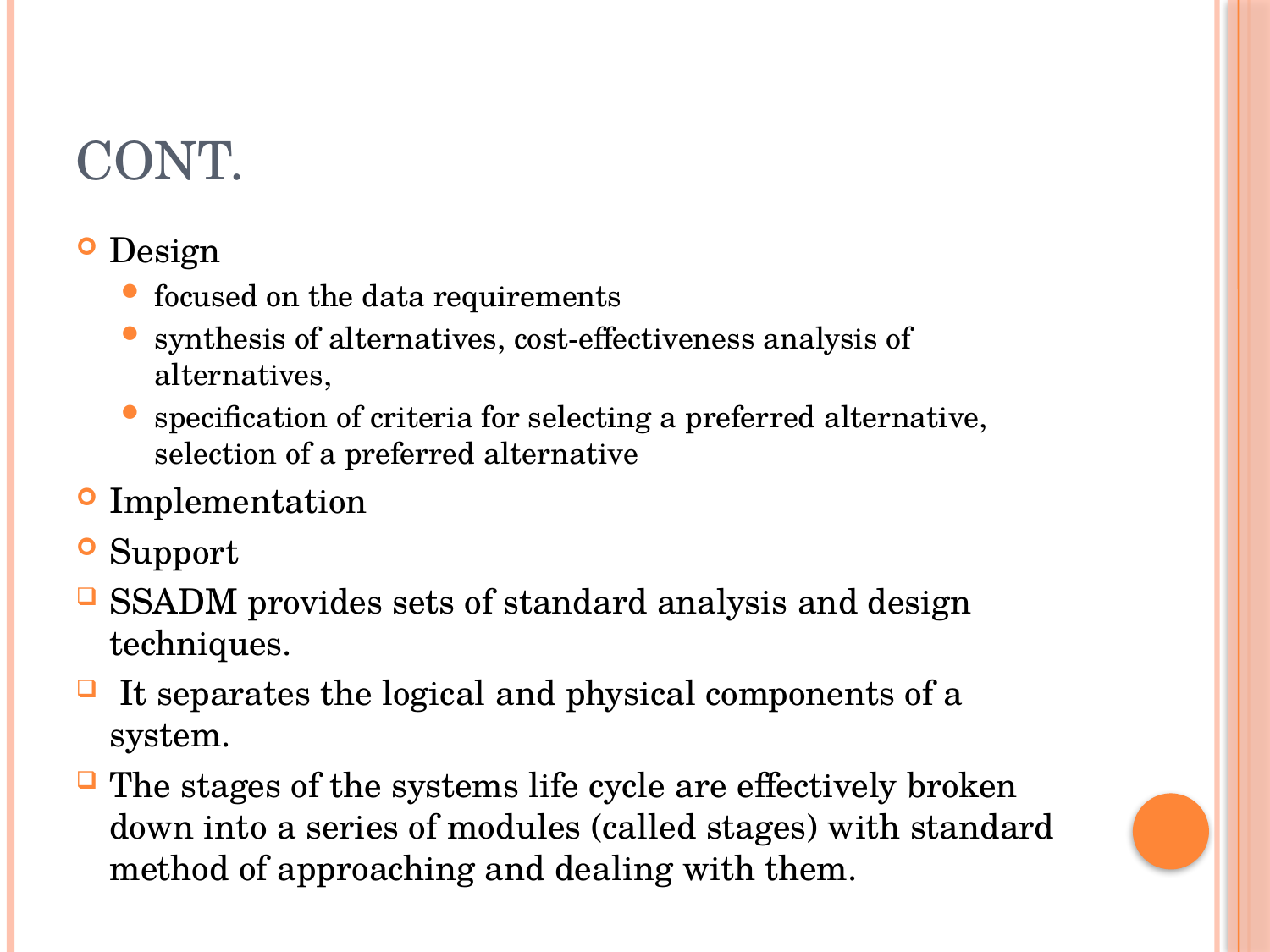

# Cont.
Design
focused on the data requirements
synthesis of alternatives, cost-effectiveness analysis of alternatives,
specification of criteria for selecting a preferred alternative, selection of a preferred alternative
Implementation
Support
SSADM provides sets of standard analysis and design techniques.
 It separates the logical and physical components of a system.
The stages of the systems life cycle are effectively broken down into a series of modules (called stages) with standard method of approaching and dealing with them.